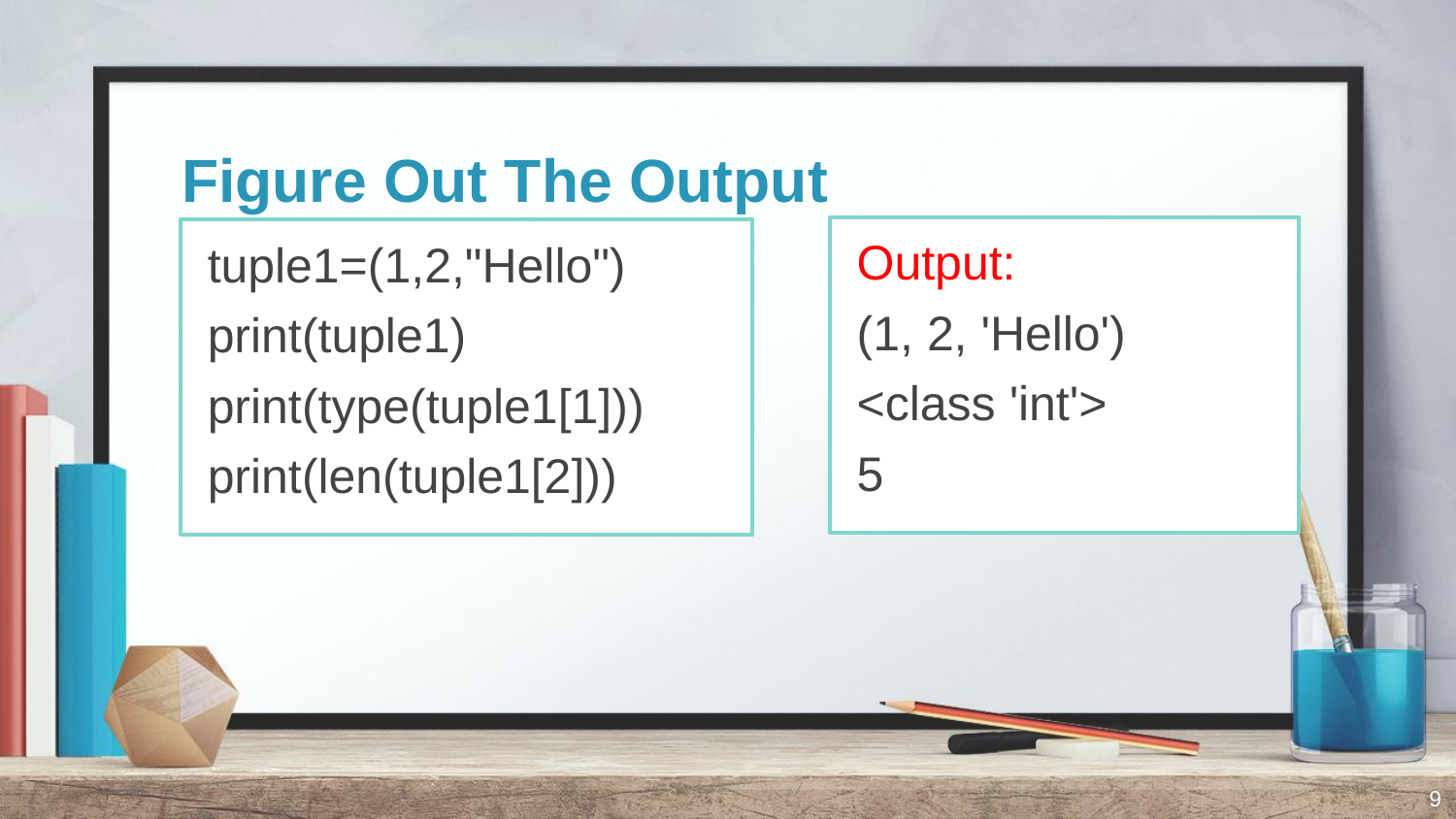

# Figure Out The Output
Output:
(1, 2, 'Hello')
<class 'int'>
5
tuple1=(1,2,"Hello")
print(tuple1)
print(type(tuple1[1]))
print(len(tuple1[2]))
9